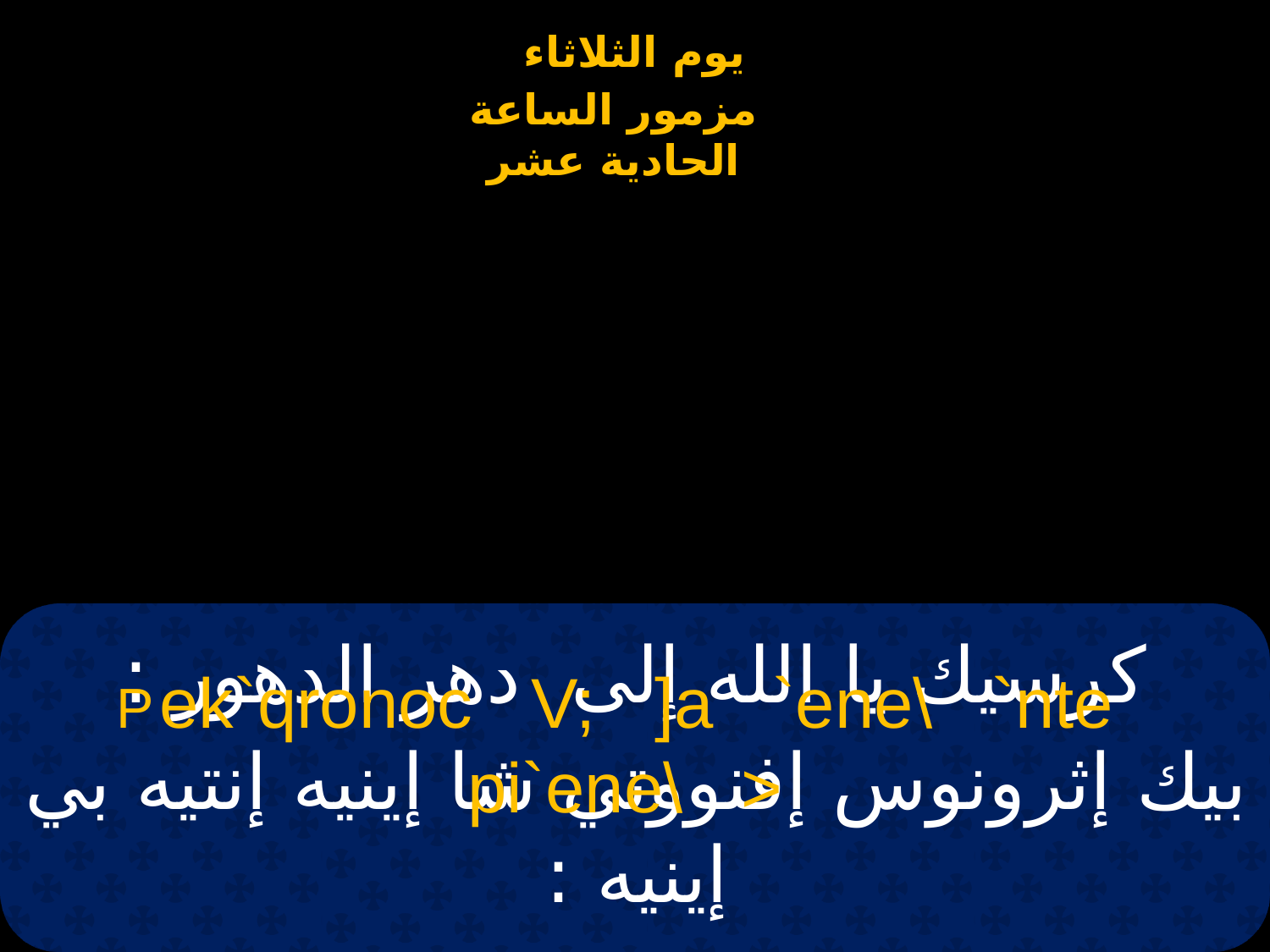

# كرسيك يا الله إلى  دهر الدهور :
Pek`qronoc   V;   ]a   `ene\   `nte   pi`ene\   >
بيك إثرونوس إفنووتي شا إينيه إنتيه بي إينيه :